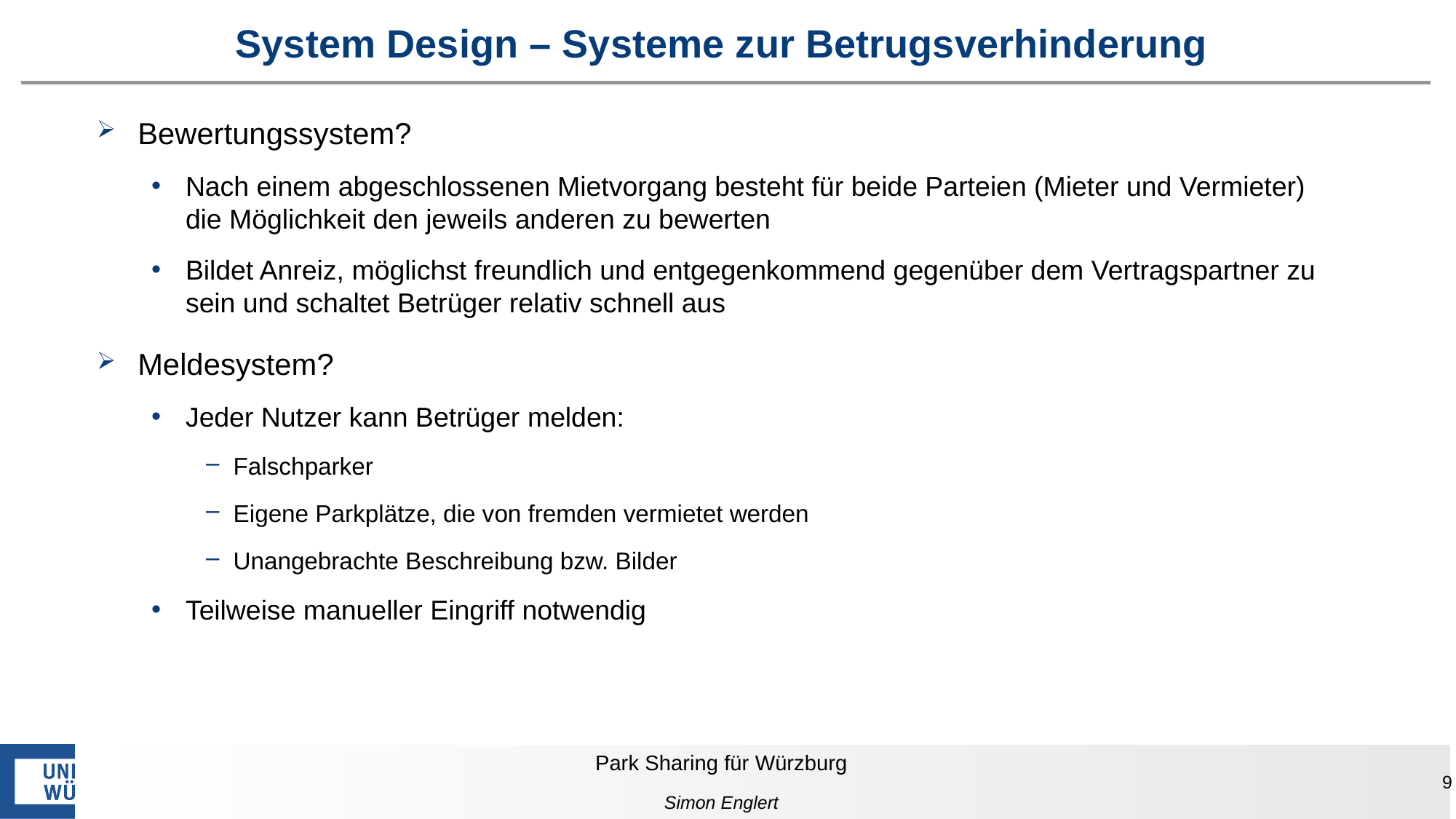

# System Design – Systeme zur Betrugsverhinderung
Bewertungssystem?
Nach einem abgeschlossenen Mietvorgang besteht für beide Parteien (Mieter und Vermieter) die Möglichkeit den jeweils anderen zu bewerten
Bildet Anreiz, möglichst freundlich und entgegenkommend gegenüber dem Vertragspartner zu sein und schaltet Betrüger relativ schnell aus
Meldesystem?
Jeder Nutzer kann Betrüger melden:
Falschparker
Eigene Parkplätze, die von fremden vermietet werden
Unangebrachte Beschreibung bzw. Bilder
Teilweise manueller Eingriff notwendig